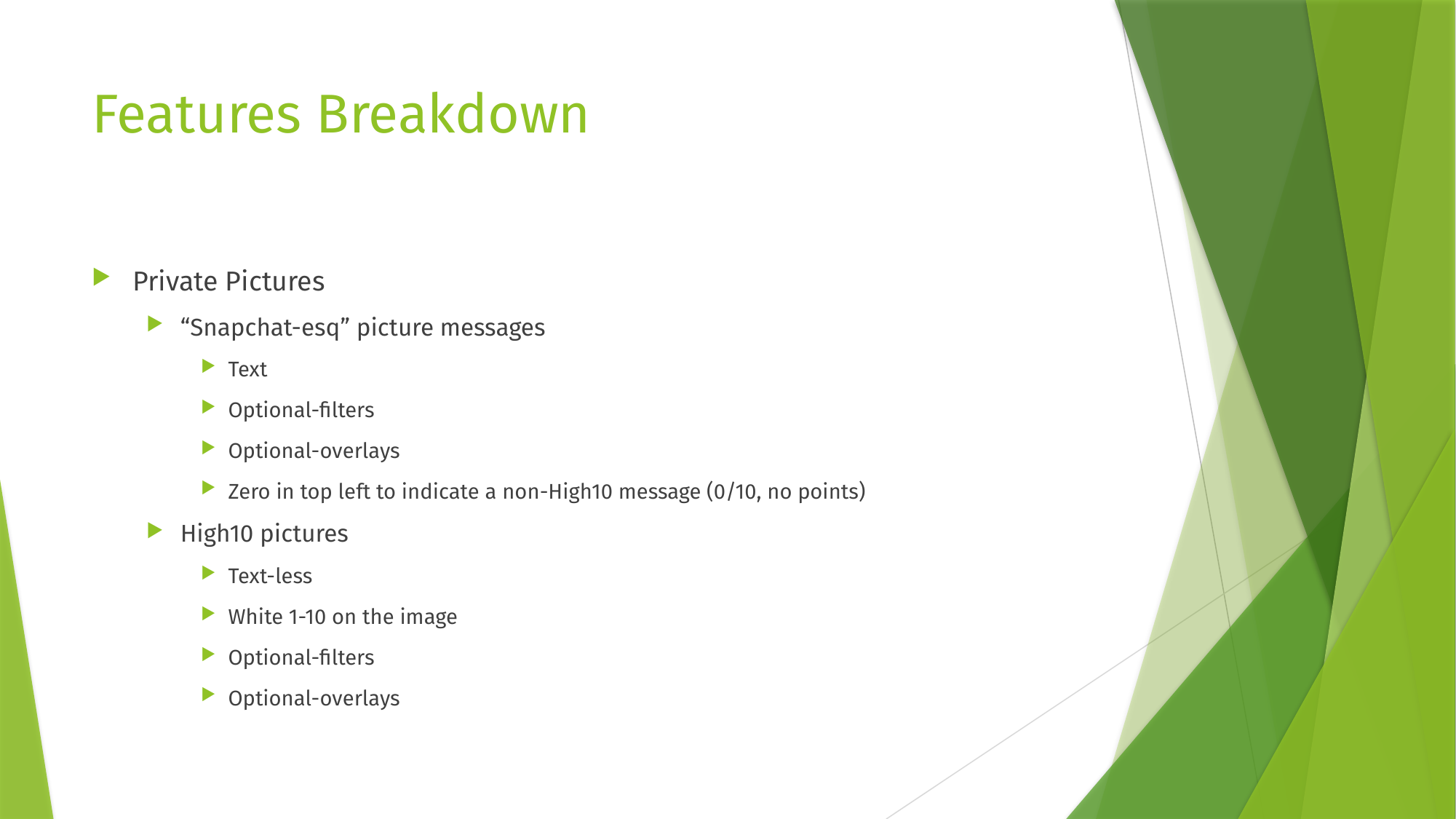

# Features Breakdown
Private Pictures
“Snapchat-esq” picture messages
Text
Optional-filters
Optional-overlays
Zero in top left to indicate a non-High10 message (0/10, no points)
High10 pictures
Text-less
White 1-10 on the image
Optional-filters
Optional-overlays